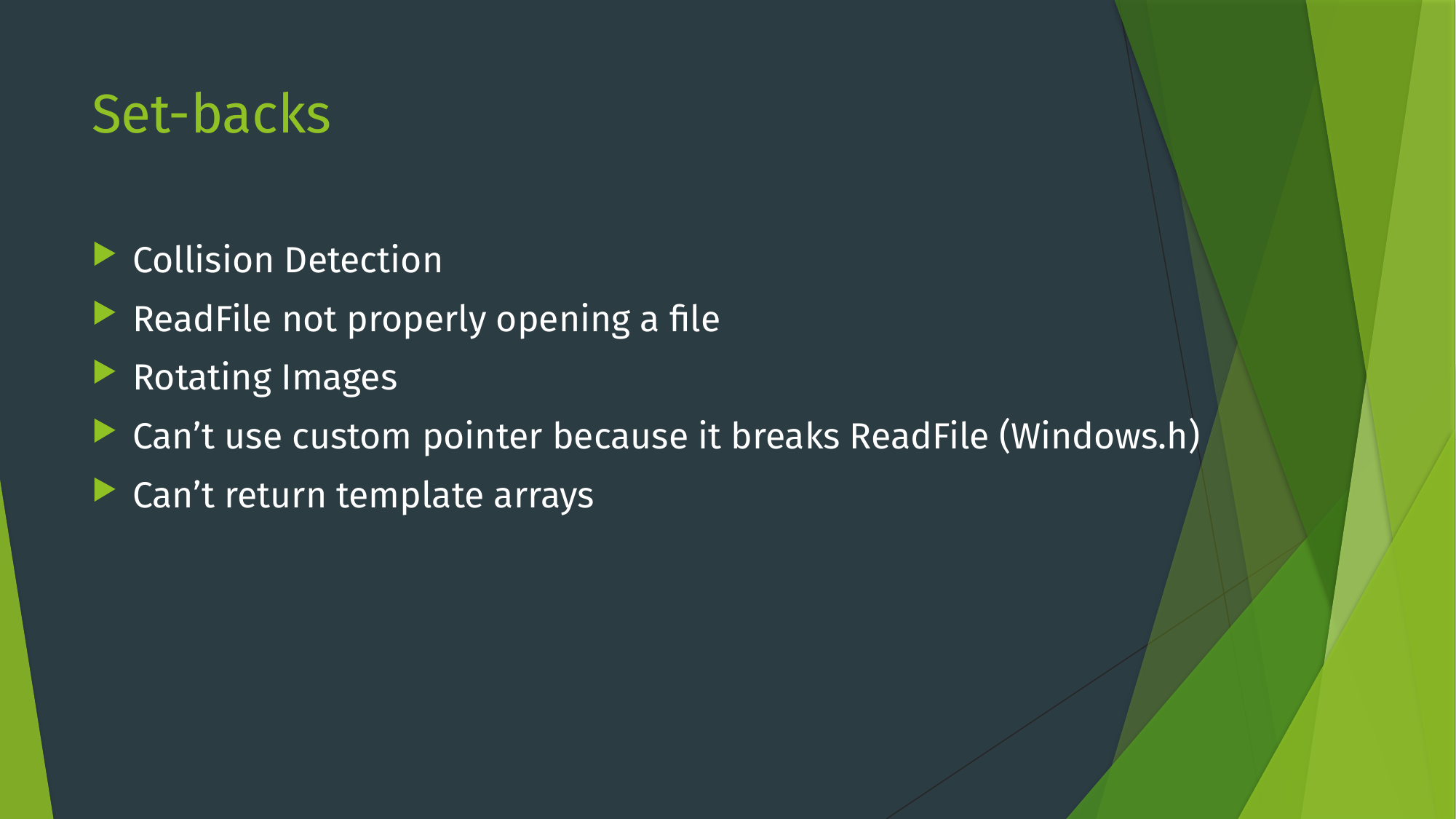

# Set-backs
Collision Detection
ReadFile not properly opening a file
Rotating Images
Can’t use custom pointer because it breaks ReadFile (Windows.h)
Can’t return template arrays